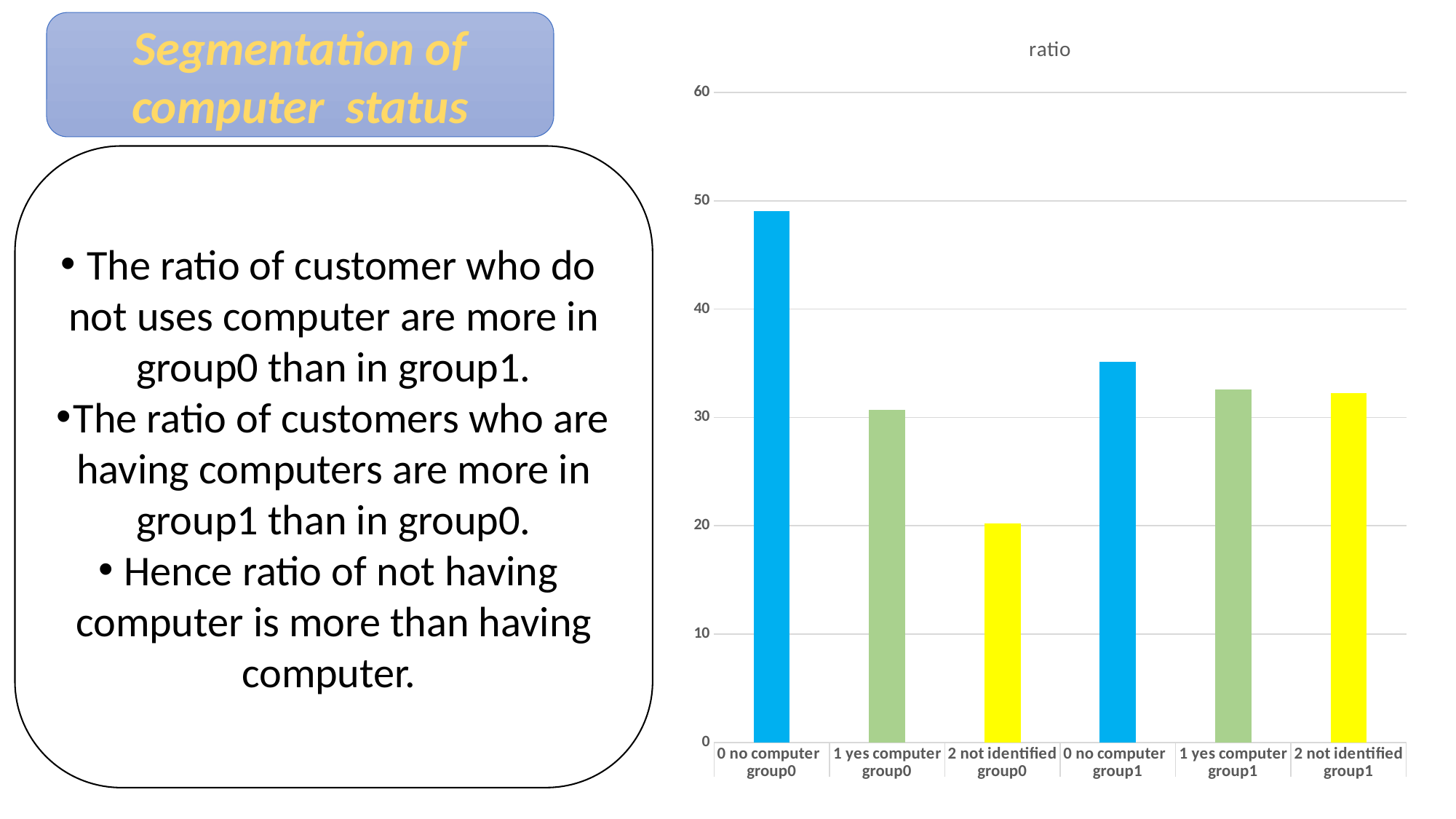

Segmentation of computer  status

### Chart:

| Category | ratio |
|---|---|
| 0 no computer    | 49.07335574519431 |
| 1 yes computer | 30.695629687095884 |
| 2 not identified | 20.2310145677096 |
| 0 no computer    | 35.13931888544892 |
| 1 yes computer | 32.5910931174089 |
| 2 not identified | 32.2695879971421 |
The ratio of customer who do not uses computer are more in group0 than in group1.
The ratio of customers who are having computers are more in group1 than in group0.
Hence ratio of not having computer is more than having computer.